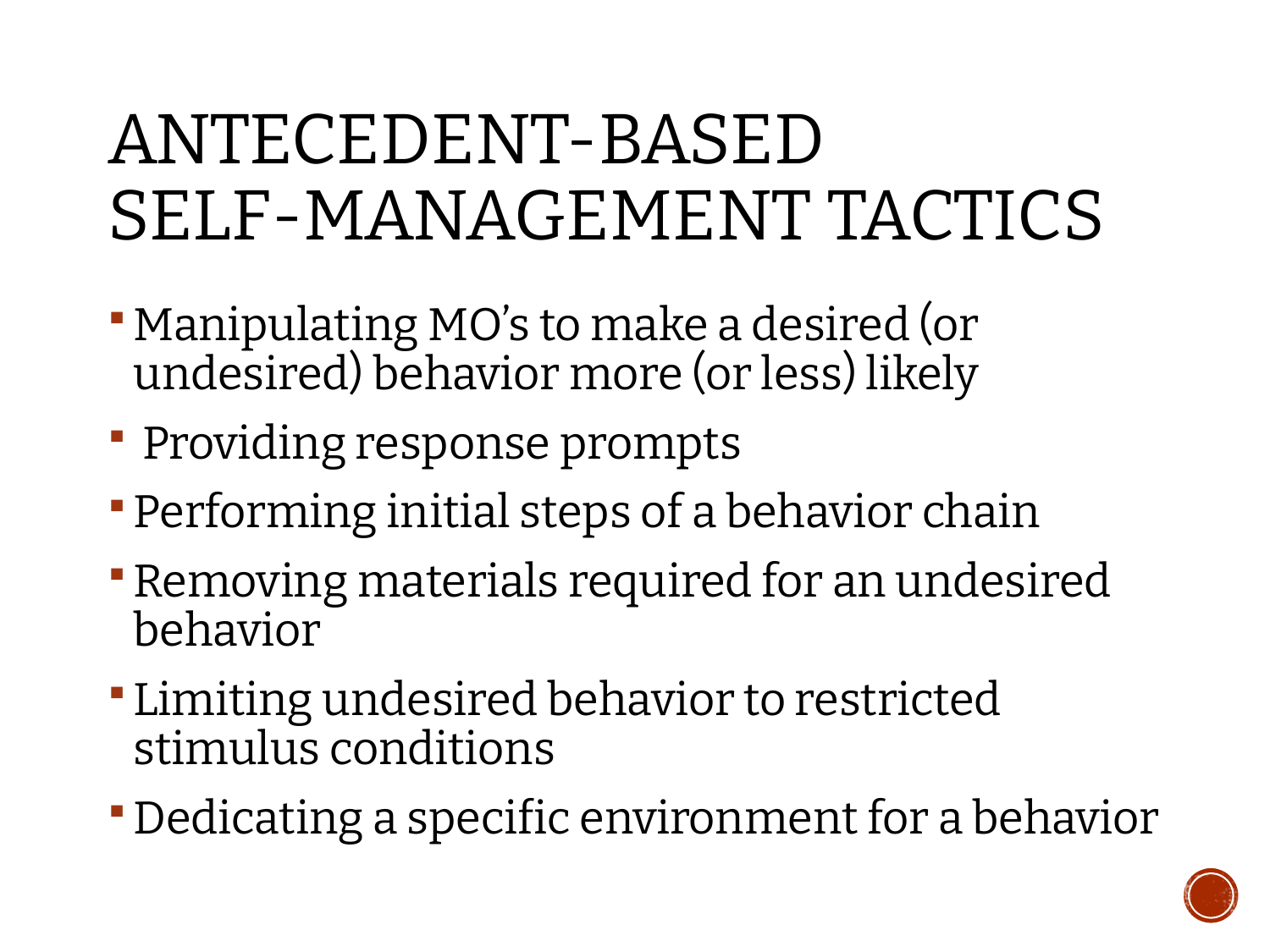

# Antecedent-Based Self-Management Tactics
Manipulating MO’s to make a desired (or undesired) behavior more (or less) likely
 Providing response prompts
Performing initial steps of a behavior chain
Removing materials required for an undesired behavior
Limiting undesired behavior to restricted stimulus conditions
Dedicating a specific environment for a behavior